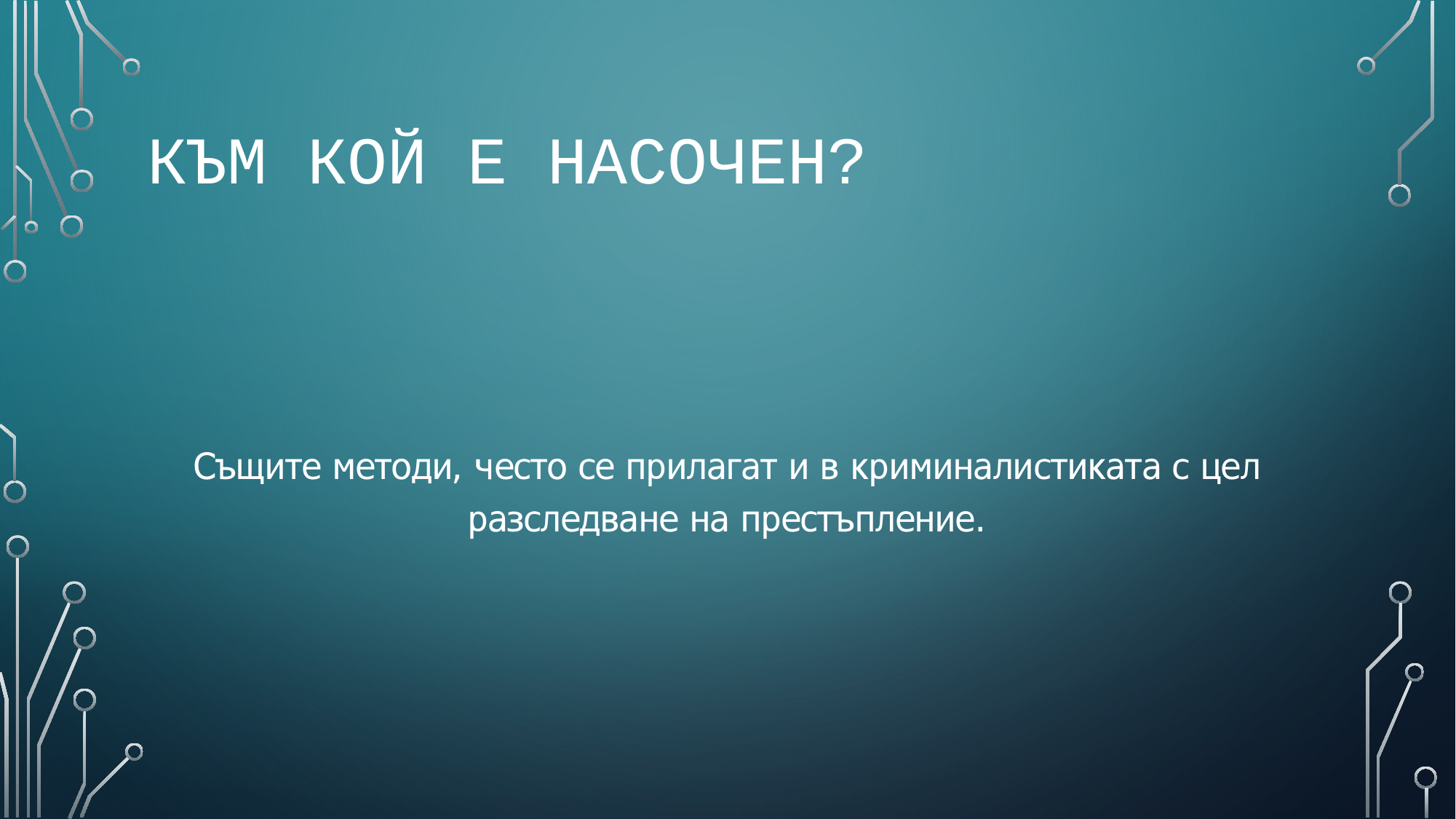

# Към кой е насочен?
Същите методи, често се прилагат и в криминалистиката с цел разследване на престъпление.